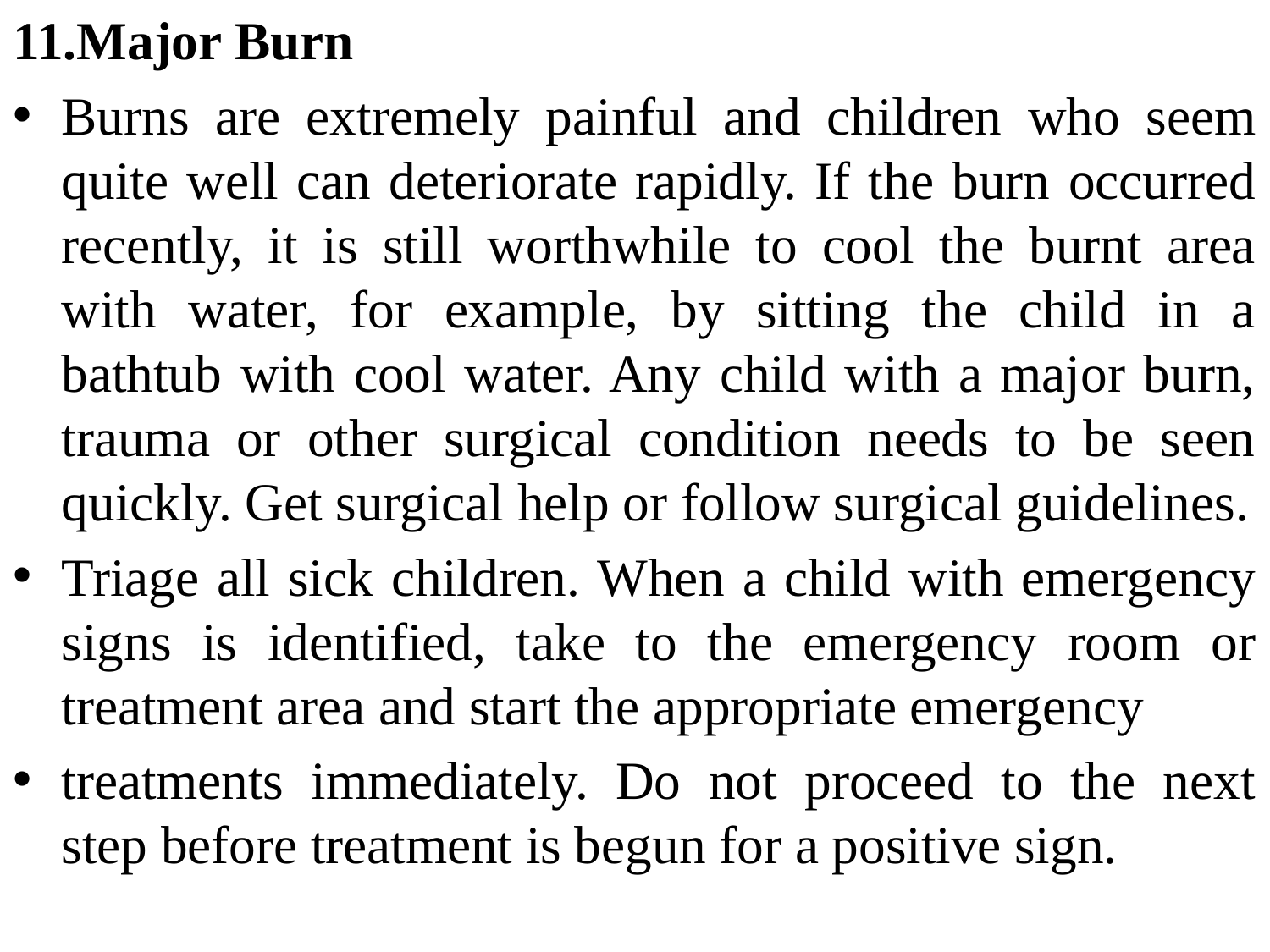

11.Major Burn
Burns are extremely painful and children who seem quite well can deteriorate rapidly. If the burn occurred recently, it is still worthwhile to cool the burnt area with water, for example, by sitting the child in a bathtub with cool water. Any child with a major burn, trauma or other surgical condition needs to be seen quickly. Get surgical help or follow surgical guidelines.
Triage all sick children. When a child with emergency signs is identified, take to the emergency room or treatment area and start the appropriate emergency
treatments immediately. Do not proceed to the next step before treatment is begun for a positive sign.
#